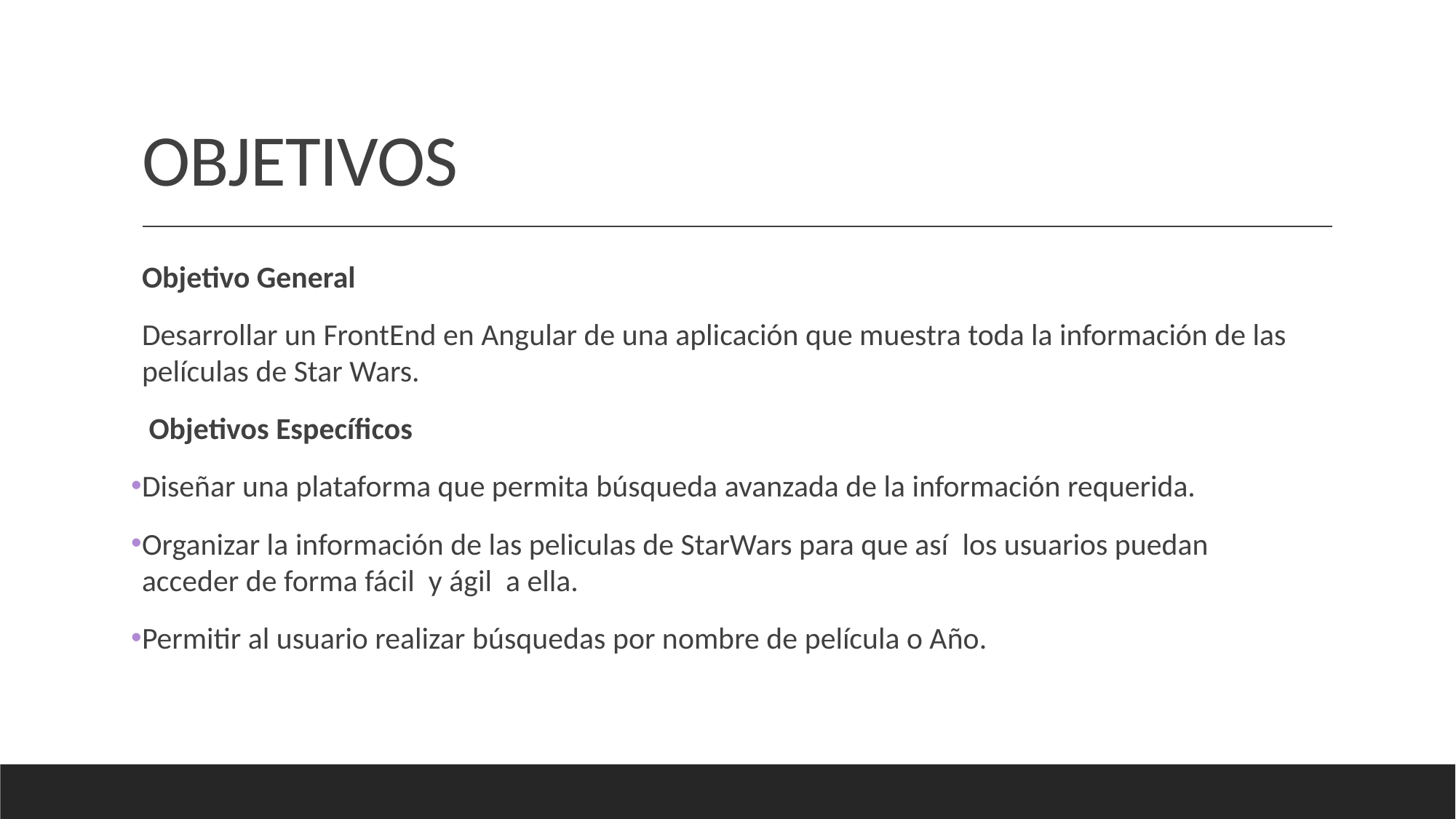

# OBJETIVOS
Objetivo General
Desarrollar un FrontEnd en Angular de una aplicación que muestra toda la información de las películas de Star Wars.
 Objetivos Específicos
Diseñar una plataforma que permita búsqueda avanzada de la información requerida.
Organizar la información de las peliculas de StarWars para que así  los usuarios puedan acceder de forma fácil  y ágil  a ella.
Permitir al usuario realizar búsquedas por nombre de película o Año.